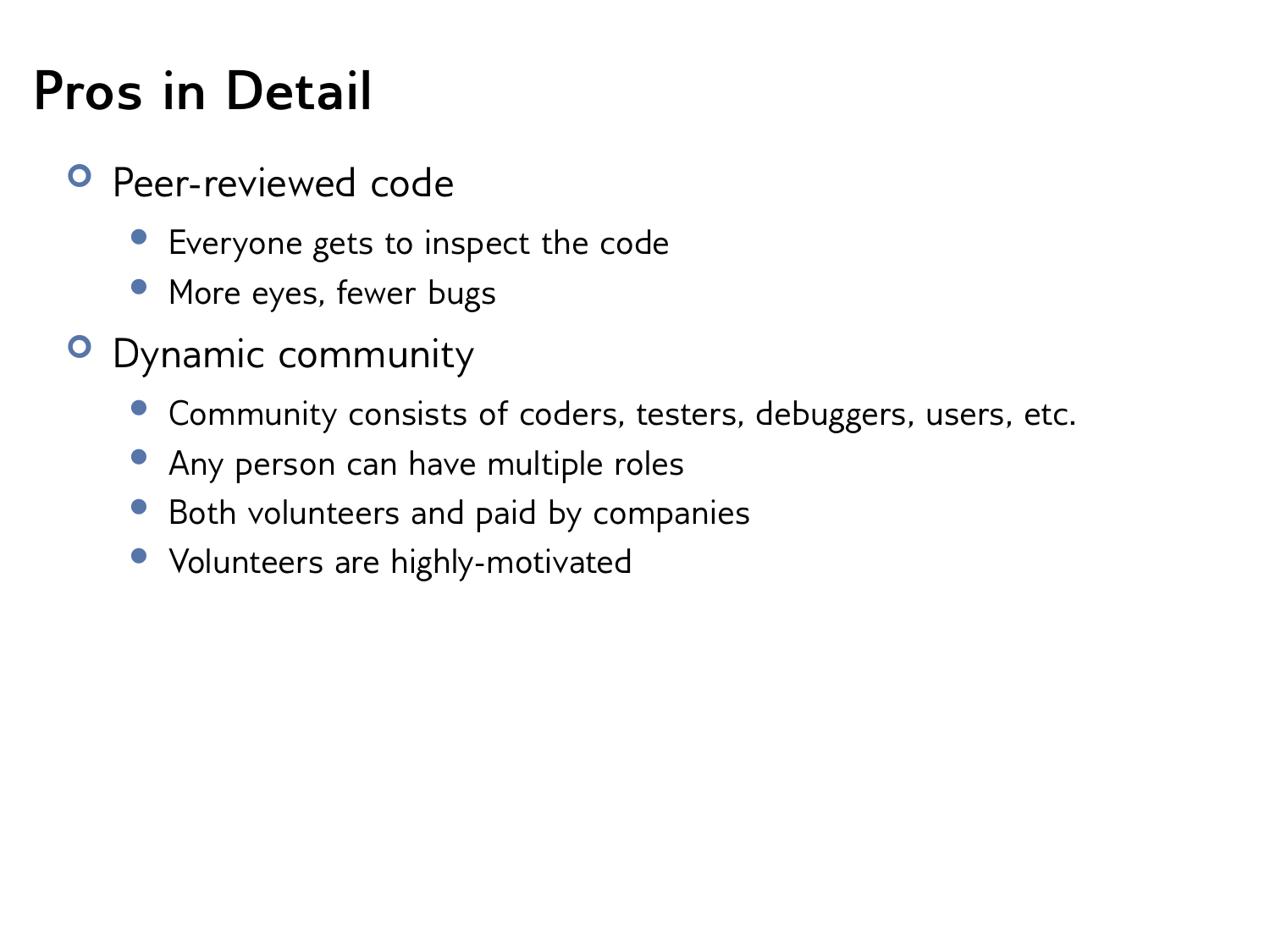

# Pros in Detail
Peer-reviewed code
Everyone gets to inspect the code
More eyes, fewer bugs
Dynamic community
Community consists of coders, testers, debuggers, users, etc.
Any person can have multiple roles
Both volunteers and paid by companies
Volunteers are highly-motivated